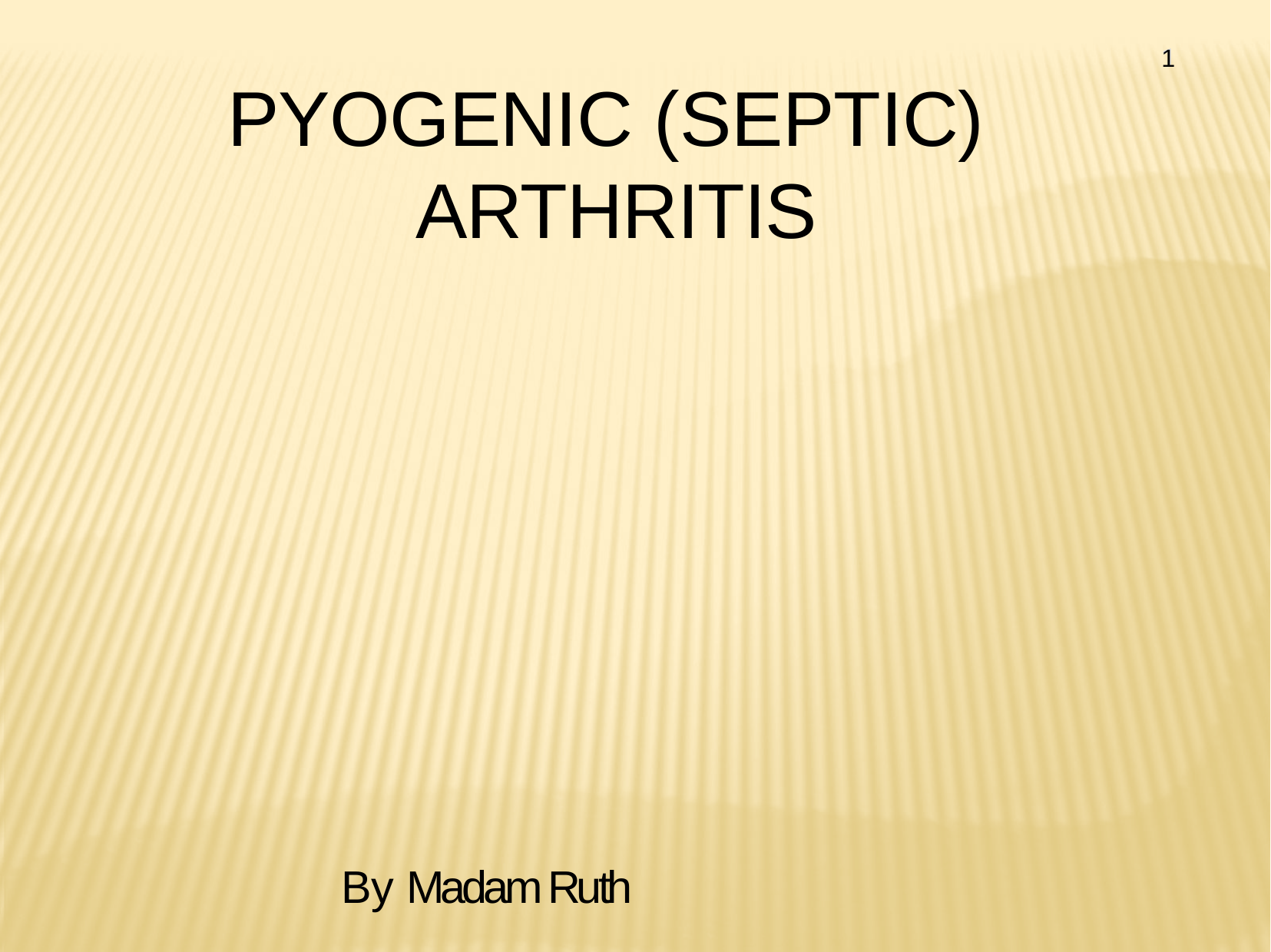

1

PYOGENIC (SEPTIC)  ARTHRITIS
By Madam Ruth